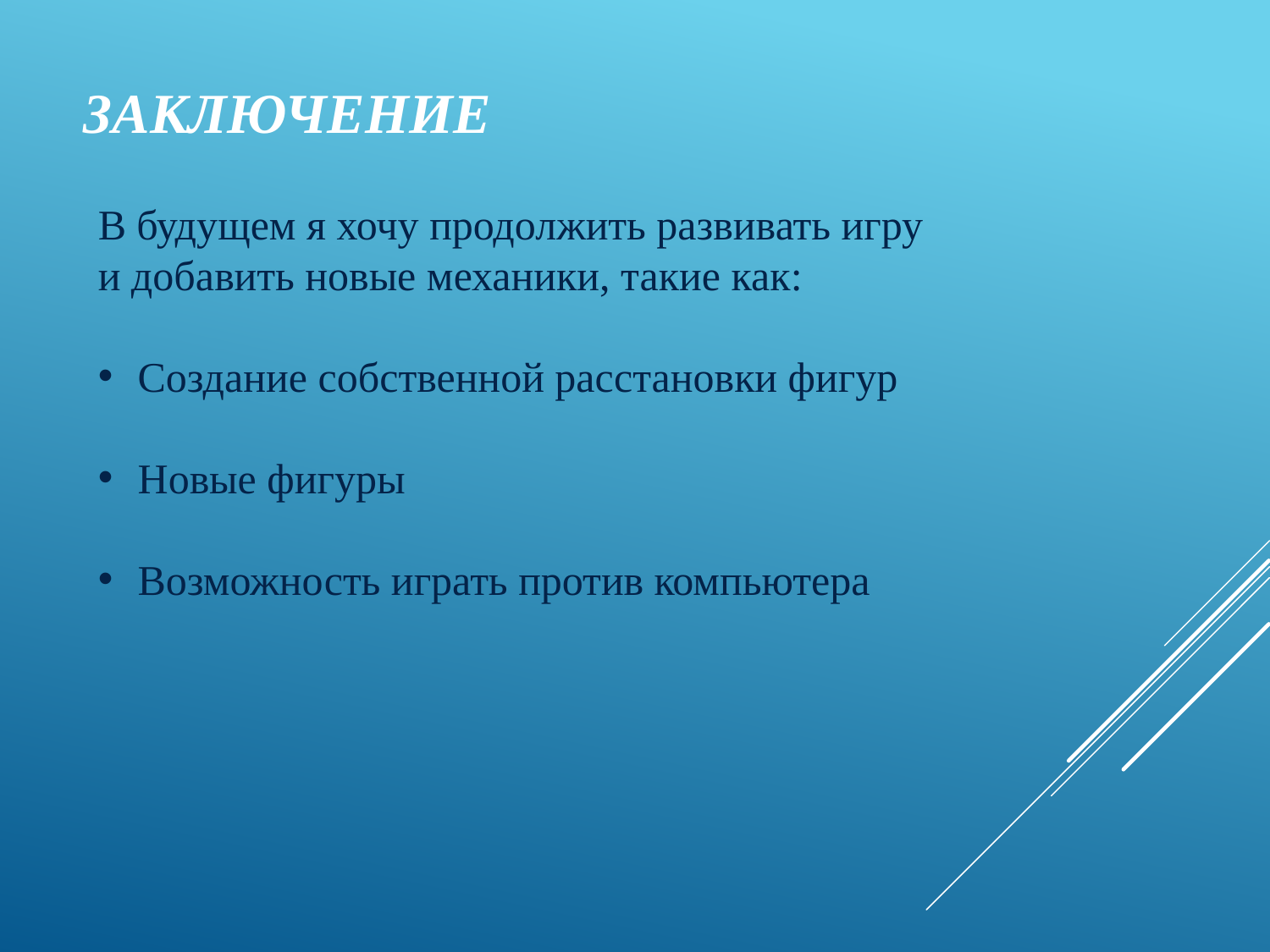

ЗАКЛЮЧЕНИЕ
В будущем я хочу продолжить развивать игру и добавить новые механики, такие как:

Создание собственной расстановки фигур

Новые фигуры

Возможность играть против компьютера